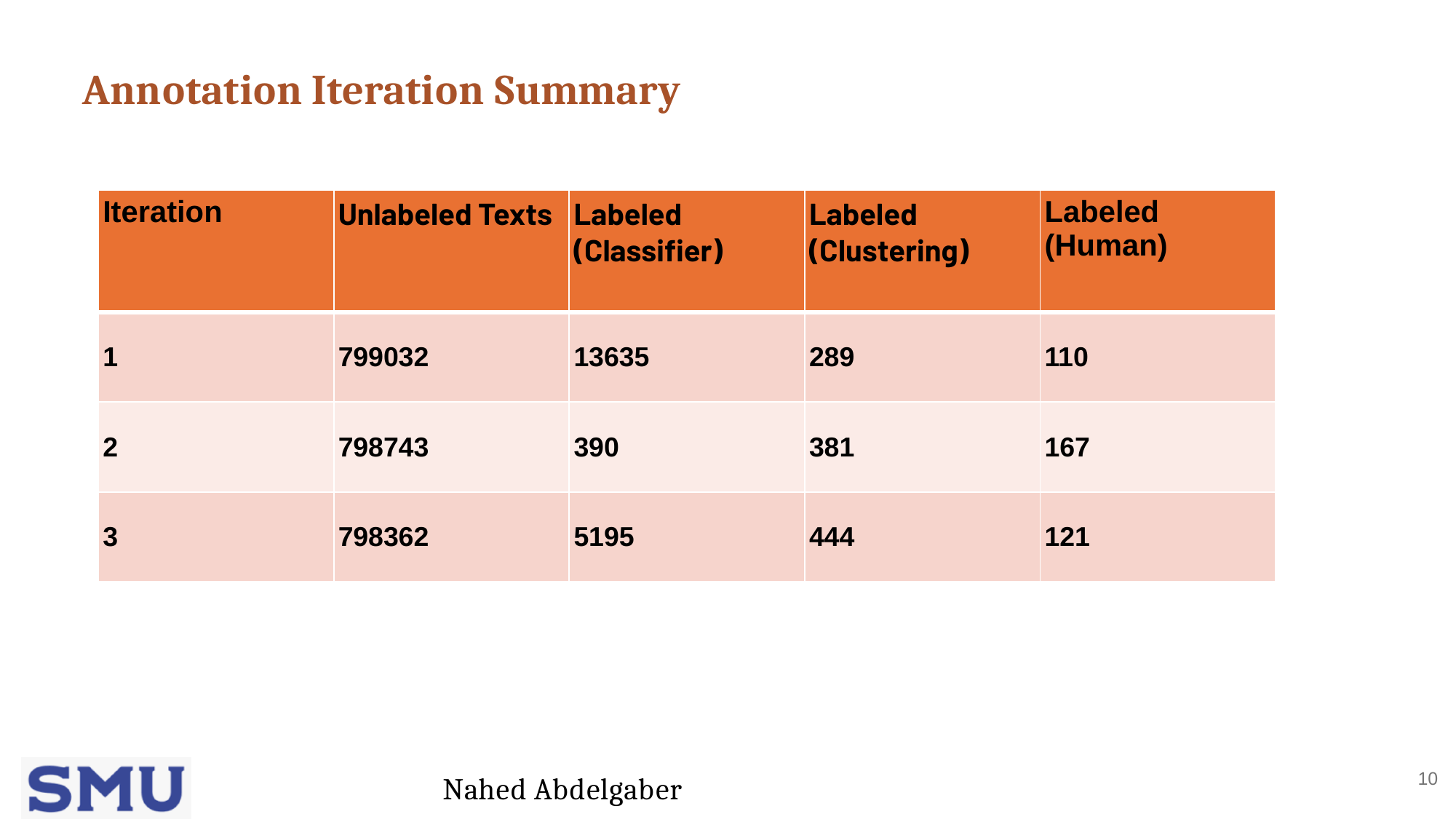

Annotation Iteration Summary

| Iteration | Unlabeled Texts | Labeled (Classifier) | Labeled (Clustering) | Labeled (Human) |
| --- | --- | --- | --- | --- |
| 1 | 799032 | 13635 | 289 | 110 |
| 2 | 798743 | 390 | 381 | 167 |
| 3 | 798362 | 5195 | 444 | 121 |
10